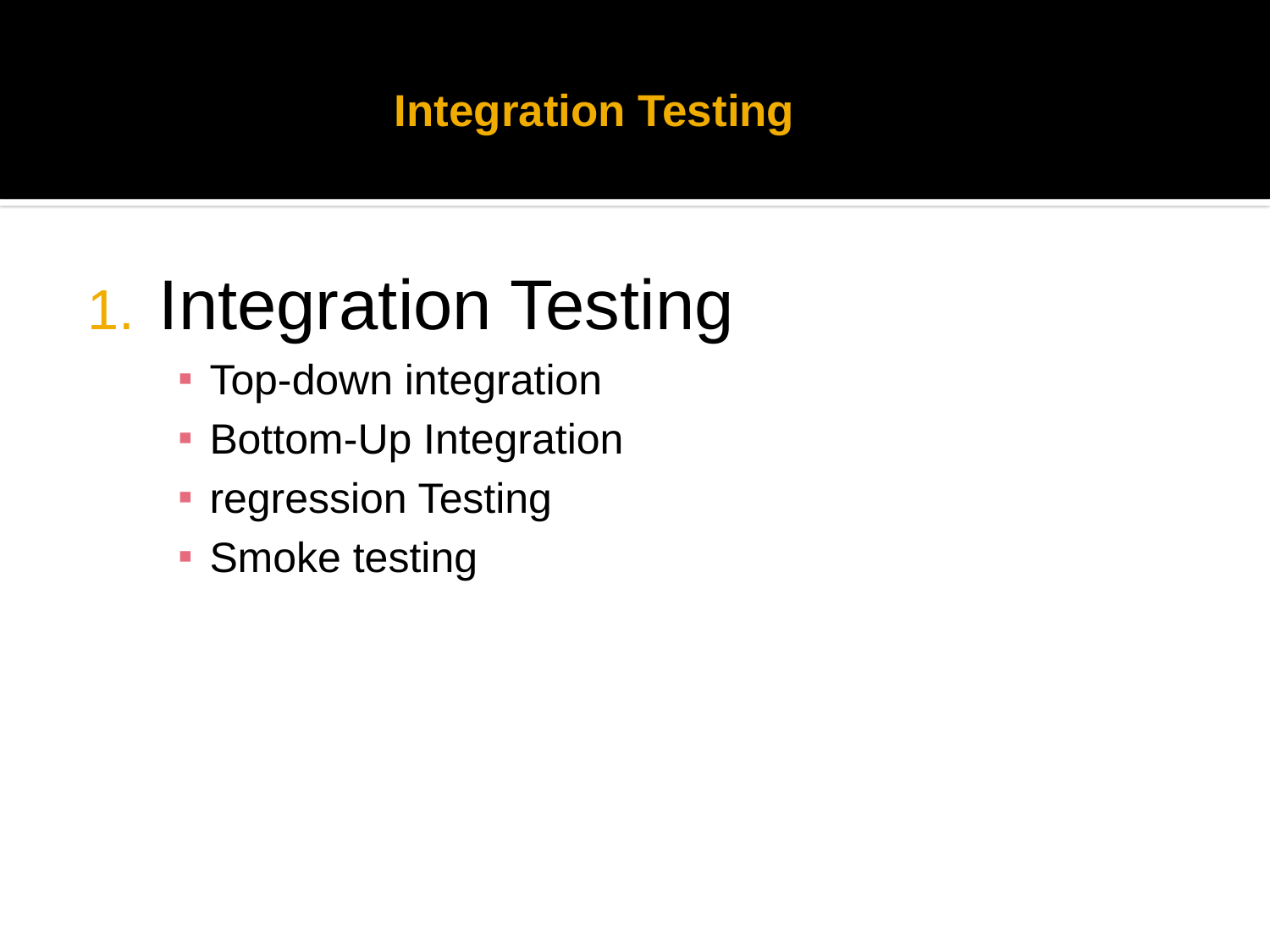

# Integration Testing
Integration Testing
Top-down integration
Bottom-Up Integration
regression Testing
Smoke testing